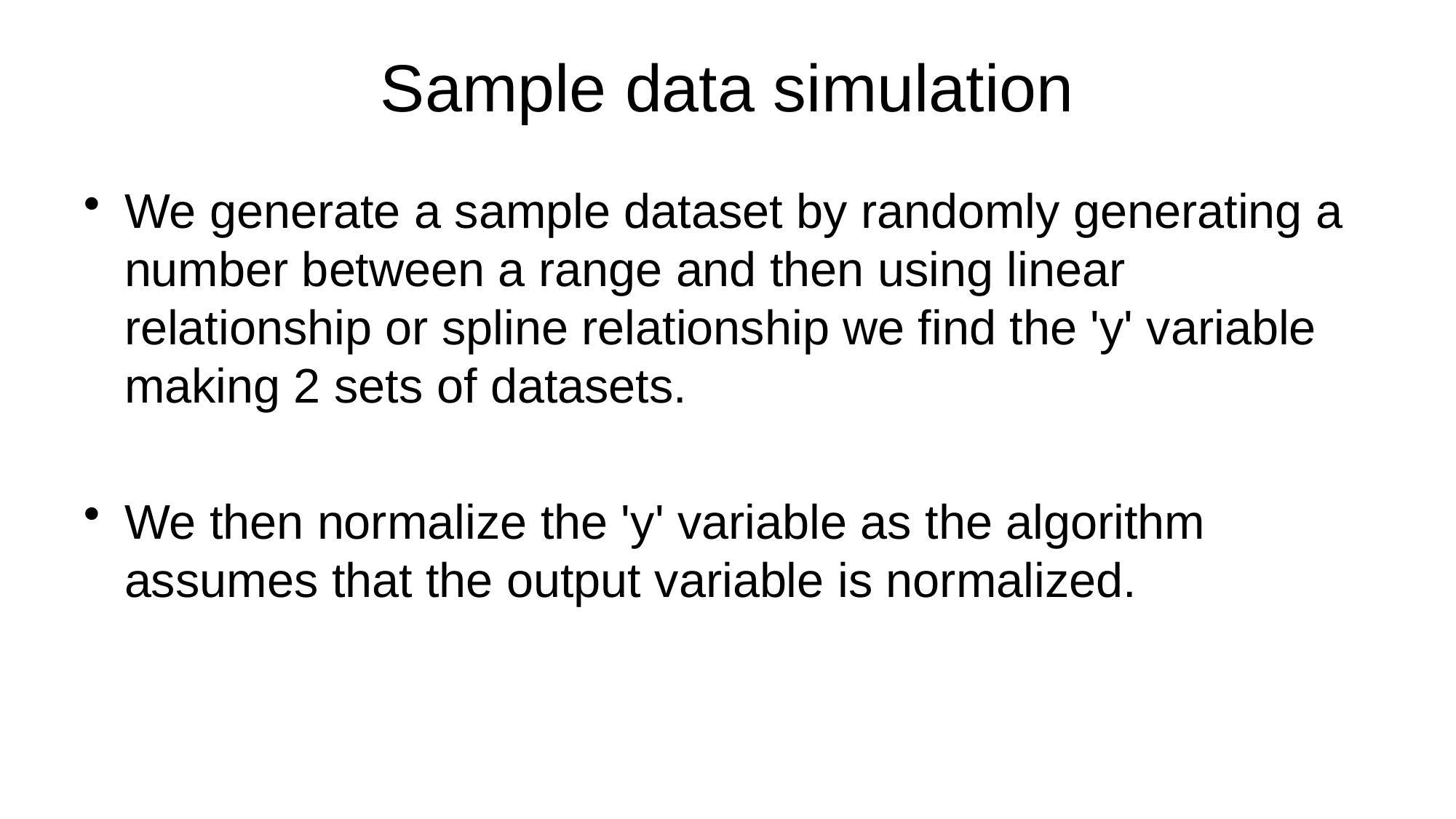

# Sample data simulation
We generate a sample dataset by randomly generating a number between a range and then using linear relationship or spline relationship we find the 'y' variable making 2 sets of datasets.

We then normalize the 'y' variable as the algorithm assumes that the output variable is normalized.